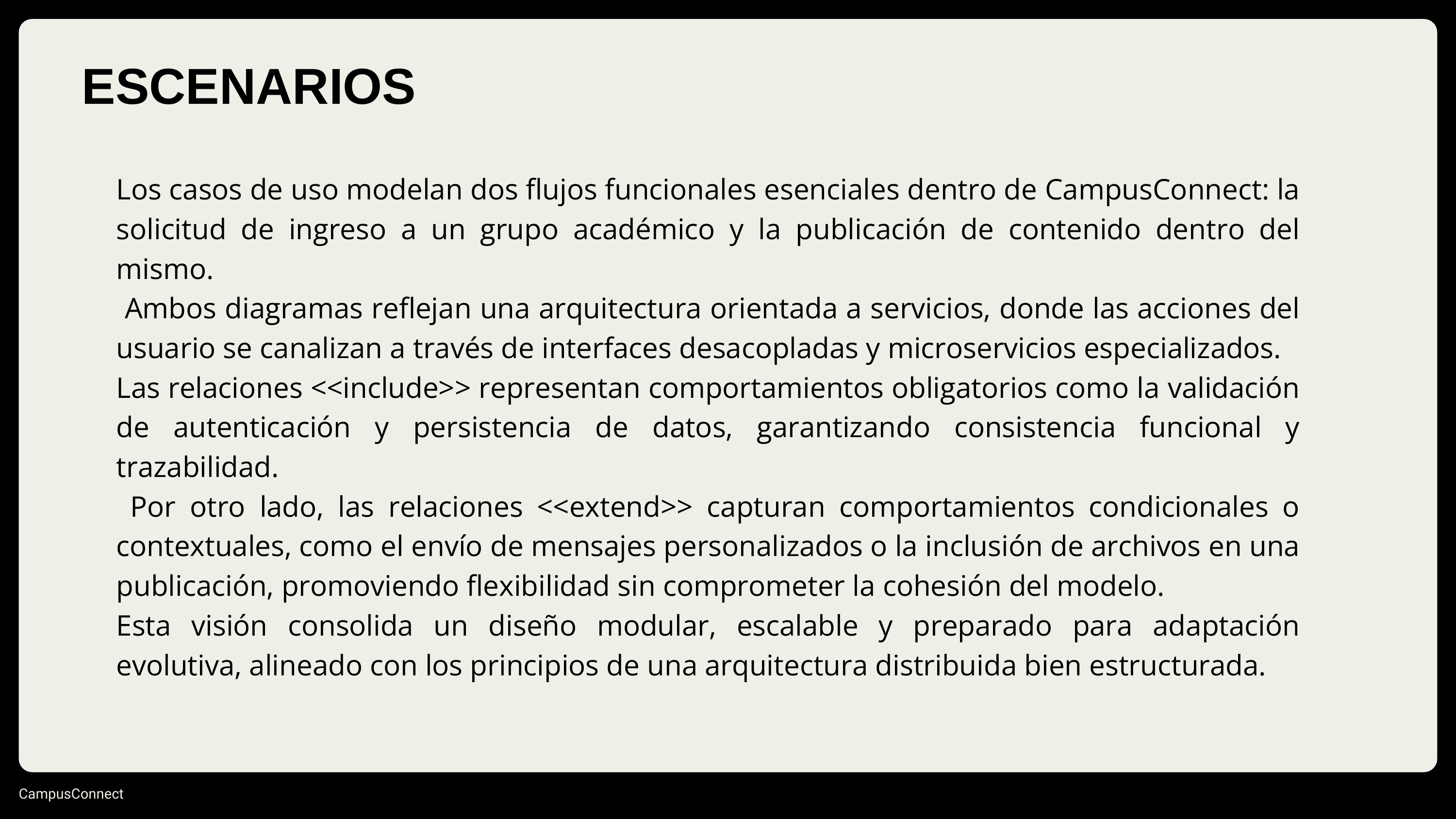

ESCENARIOS
Los casos de uso modelan dos flujos funcionales esenciales dentro de CampusConnect: la solicitud de ingreso a un grupo académico y la publicación de contenido dentro del mismo.
 Ambos diagramas reflejan una arquitectura orientada a servicios, donde las acciones del usuario se canalizan a través de interfaces desacopladas y microservicios especializados.
Las relaciones <<include>> representan comportamientos obligatorios como la validación de autenticación y persistencia de datos, garantizando consistencia funcional y trazabilidad.
 Por otro lado, las relaciones <<extend>> capturan comportamientos condicionales o contextuales, como el envío de mensajes personalizados o la inclusión de archivos en una publicación, promoviendo flexibilidad sin comprometer la cohesión del modelo.
Esta visión consolida un diseño modular, escalable y preparado para adaptación evolutiva, alineado con los principios de una arquitectura distribuida bien estructurada.

CampusConnect